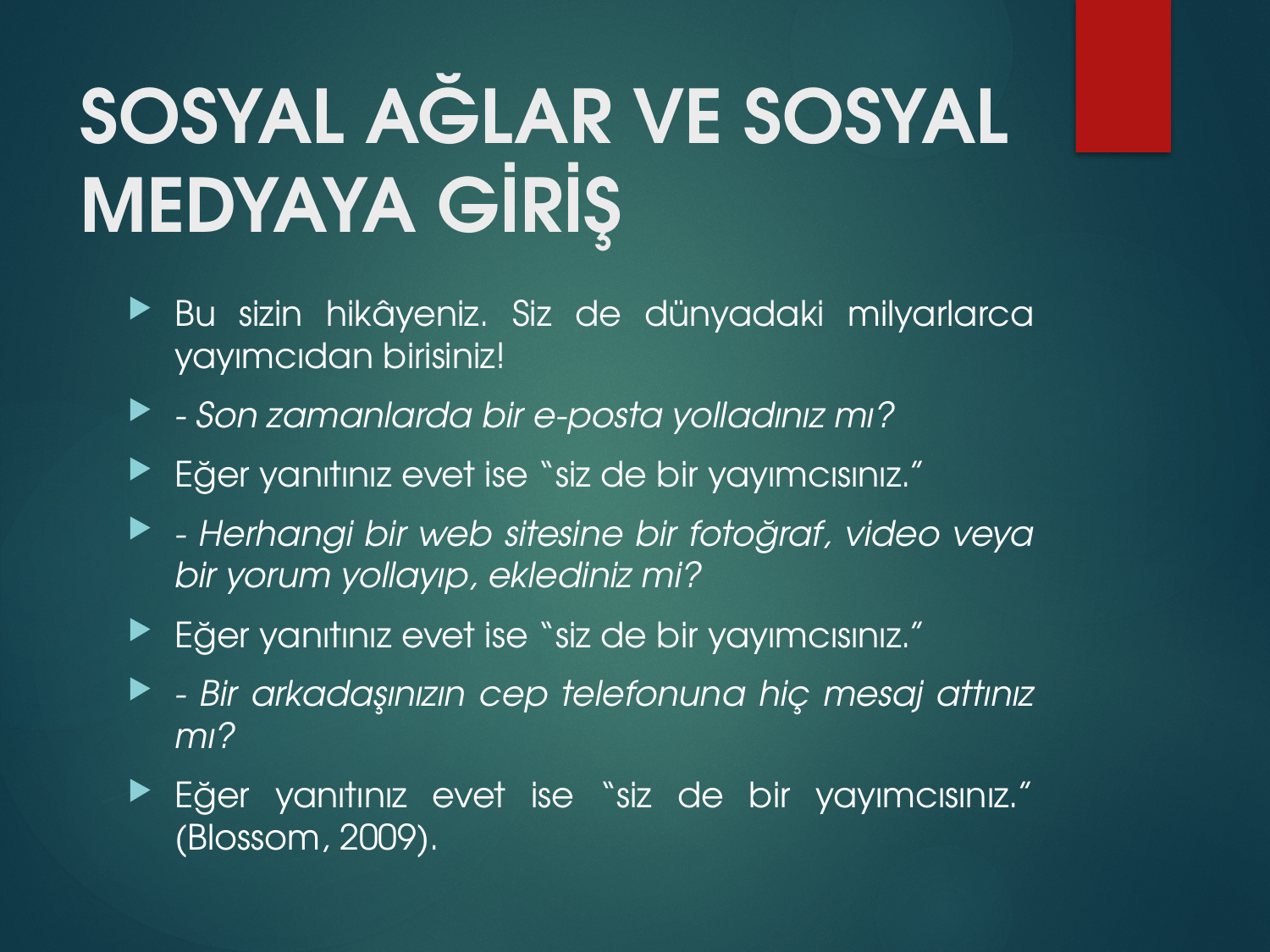

# SOSYAL AĞLAR VE SOSYAL MEDYAYA GİRİŞ
Bu sizin hikâyeniz. Siz de dünyadaki milyarlarca yayımcıdan birisiniz!
- Son zamanlarda bir e-posta yolladınız mı?
Eğer yanıtınız evet ise “siz de bir yayımcısınız.”
- Herhangi bir web sitesine bir fotoğraf, video veya bir yorum yollayıp, eklediniz mi?
Eğer yanıtınız evet ise “siz de bir yayımcısınız.”
- Bir arkadaşınızın cep telefonuna hiç mesaj attınız mı?
Eğer yanıtınız evet ise “siz de bir yayımcısınız.” (Blossom, 2009).